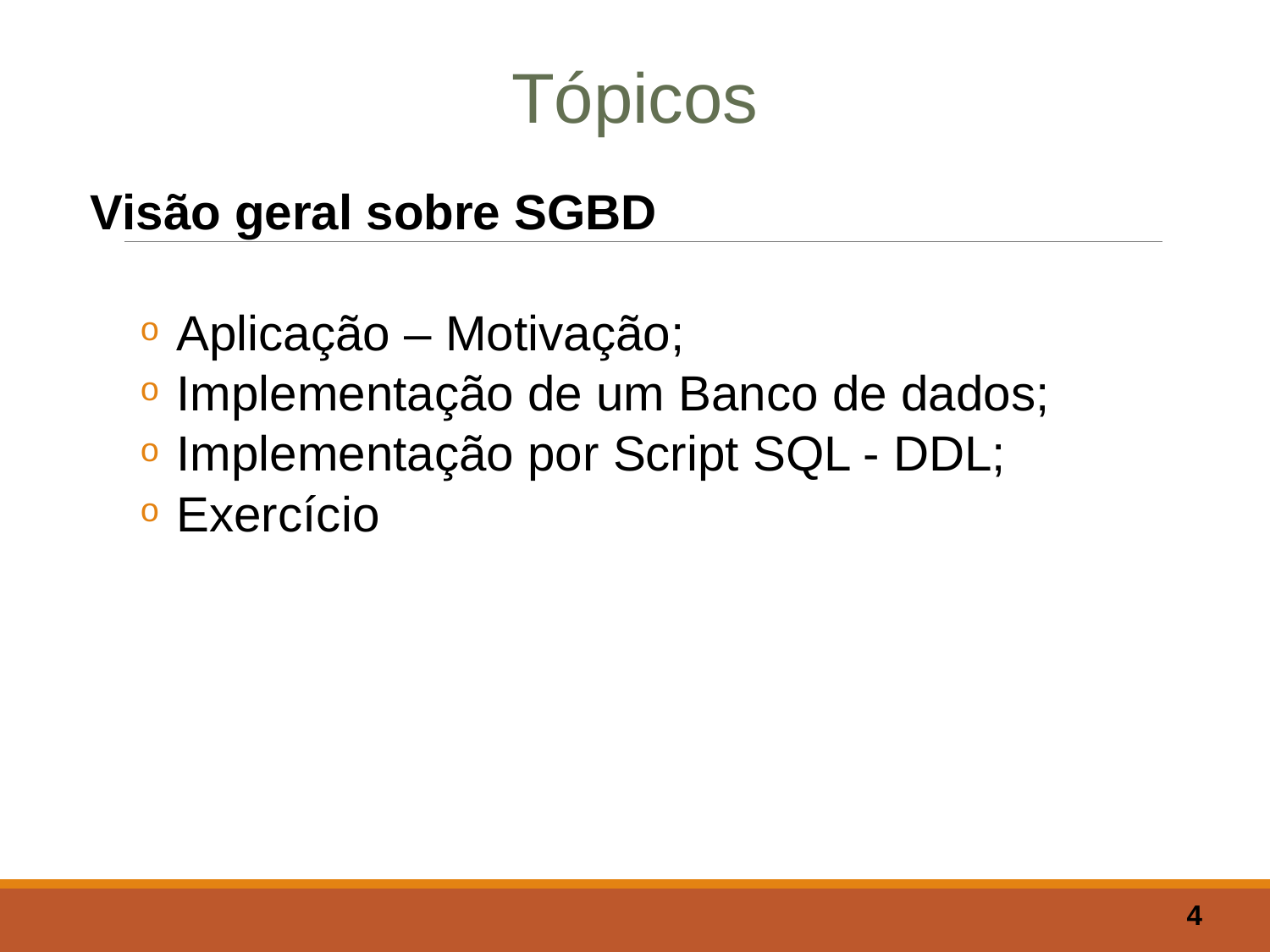

Tópicos
Visão geral sobre SGBD

Aplicação – Motivação;
Implementação de um Banco de dados;
Implementação por Script SQL - DDL;
Exercício
4